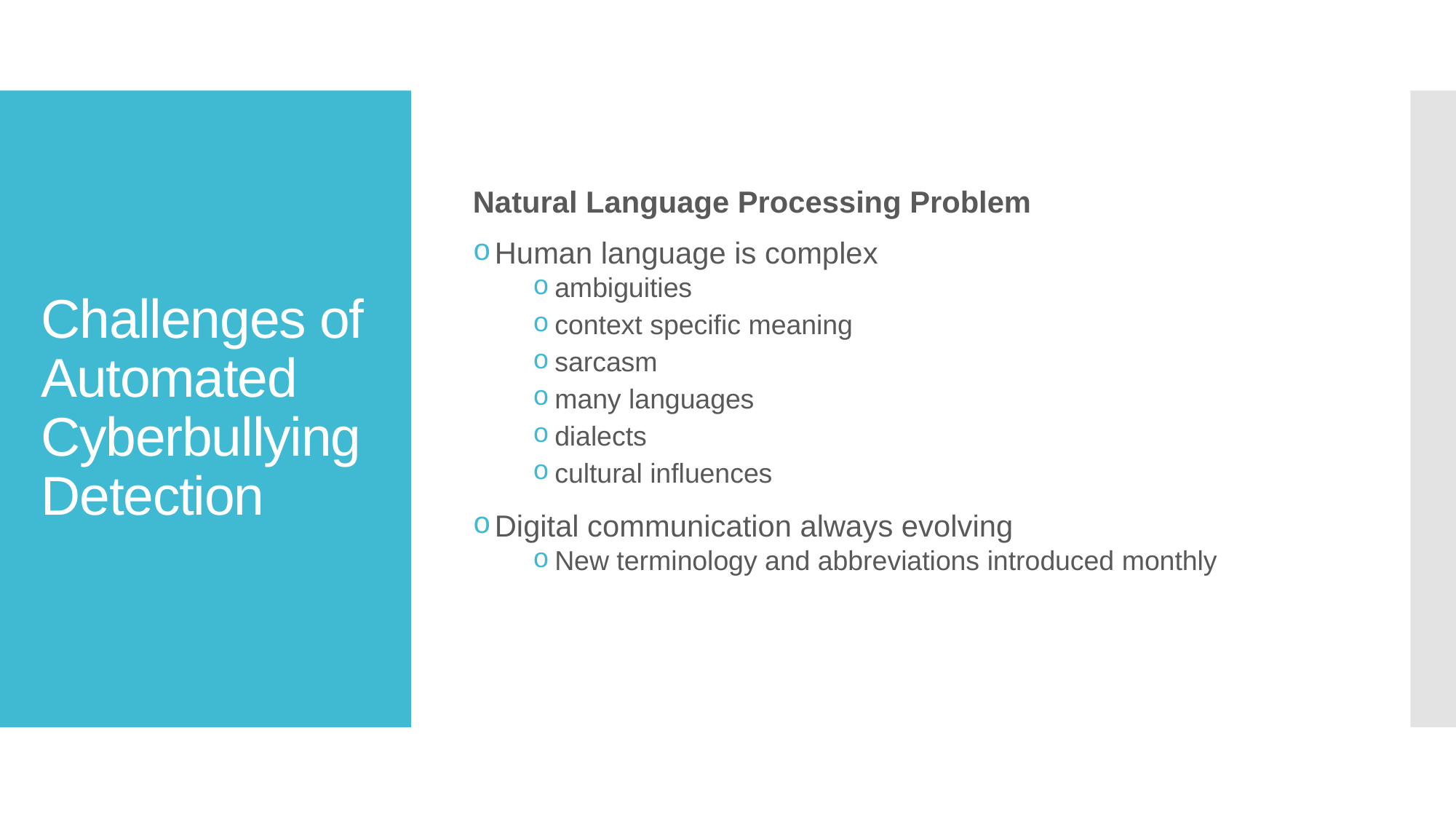

Natural Language Processing Problem
Human language is complex
ambiguities
context specific meaning
sarcasm
many languages
dialects
cultural influences
Digital communication always evolving
New terminology and abbreviations introduced monthly

# Challenges of Automated Cyberbullying Detection